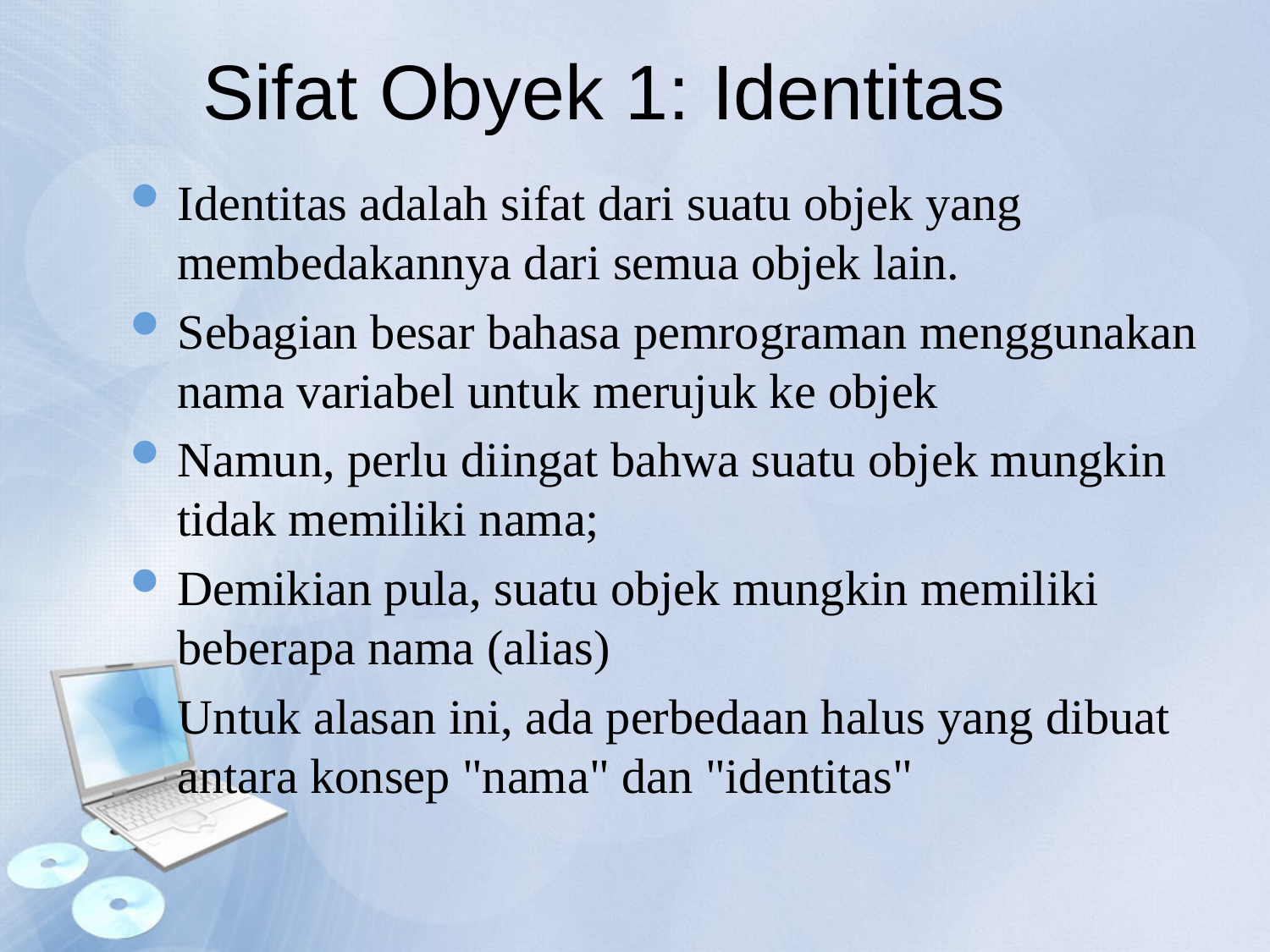

Sifat Obyek 1: Identitas
Identitas adalah sifat dari suatu objek yang membedakannya dari semua objek lain.
Sebagian besar bahasa pemrograman menggunakan nama variabel untuk merujuk ke objek
Namun, perlu diingat bahwa suatu objek mungkin tidak memiliki nama;
Demikian pula, suatu objek mungkin memiliki beberapa nama (alias)
Untuk alasan ini, ada perbedaan halus yang dibuat antara konsep "nama" dan "identitas"